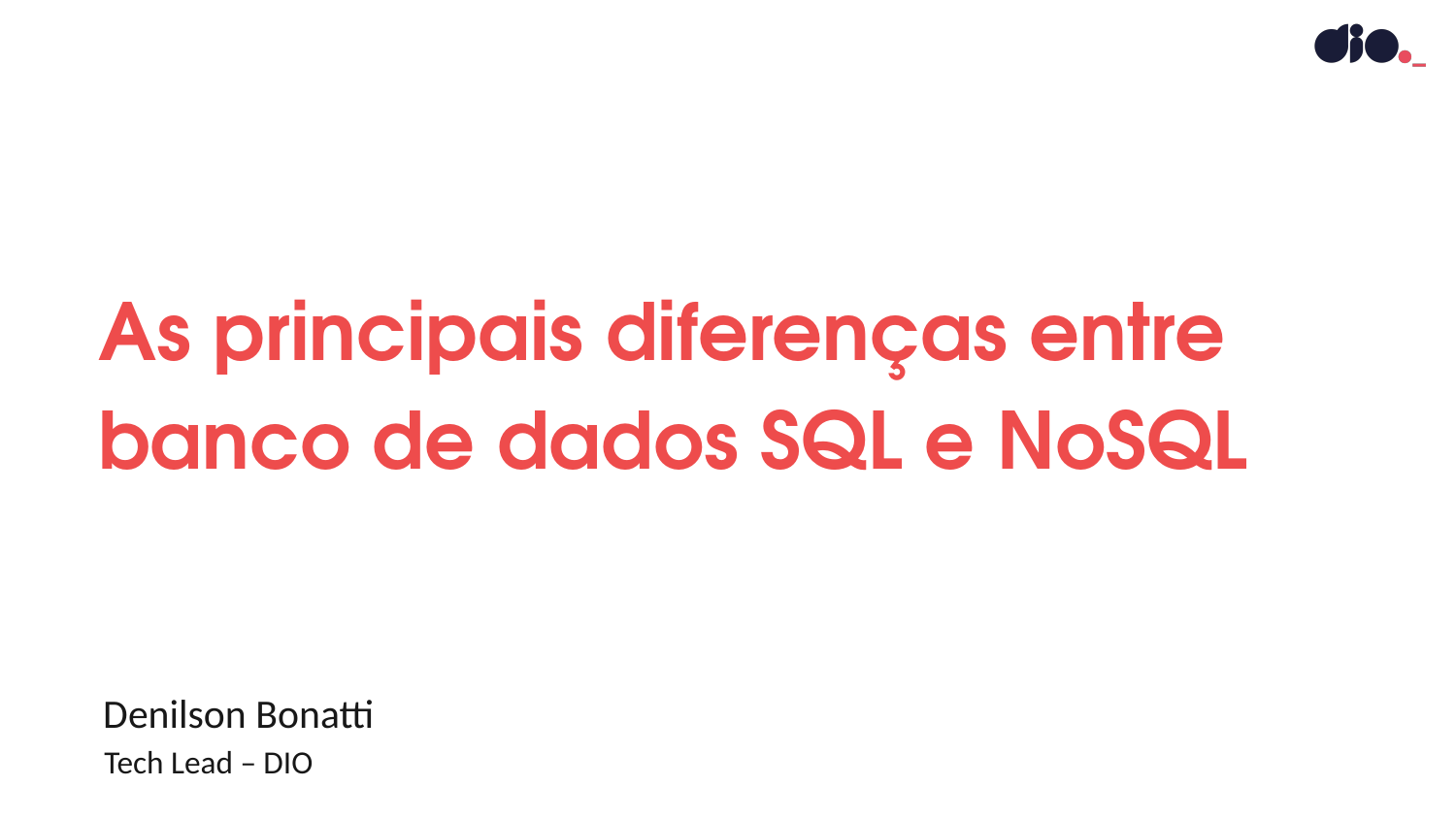

As principais diferenças entre banco de dados SQL e NoSQL

Denilson Bonatti
Tech Lead – DIO